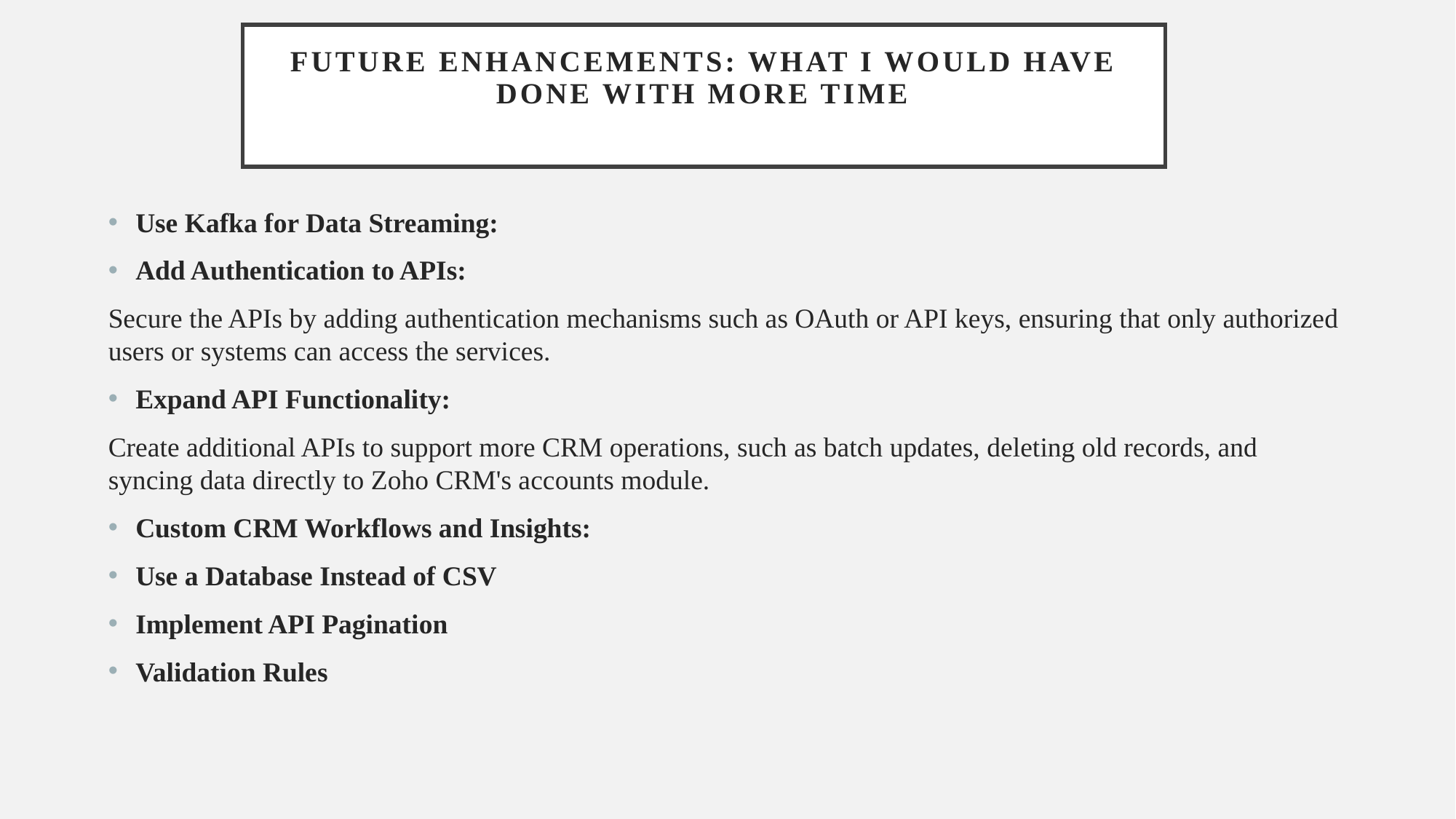

# Future Enhancements: What I Would Have Done with More Time
Use Kafka for Data Streaming:
Add Authentication to APIs:
Secure the APIs by adding authentication mechanisms such as OAuth or API keys, ensuring that only authorized users or systems can access the services.
Expand API Functionality:
Create additional APIs to support more CRM operations, such as batch updates, deleting old records, and syncing data directly to Zoho CRM's accounts module.
Custom CRM Workflows and Insights:
Use a Database Instead of CSV
Implement API Pagination
Validation Rules